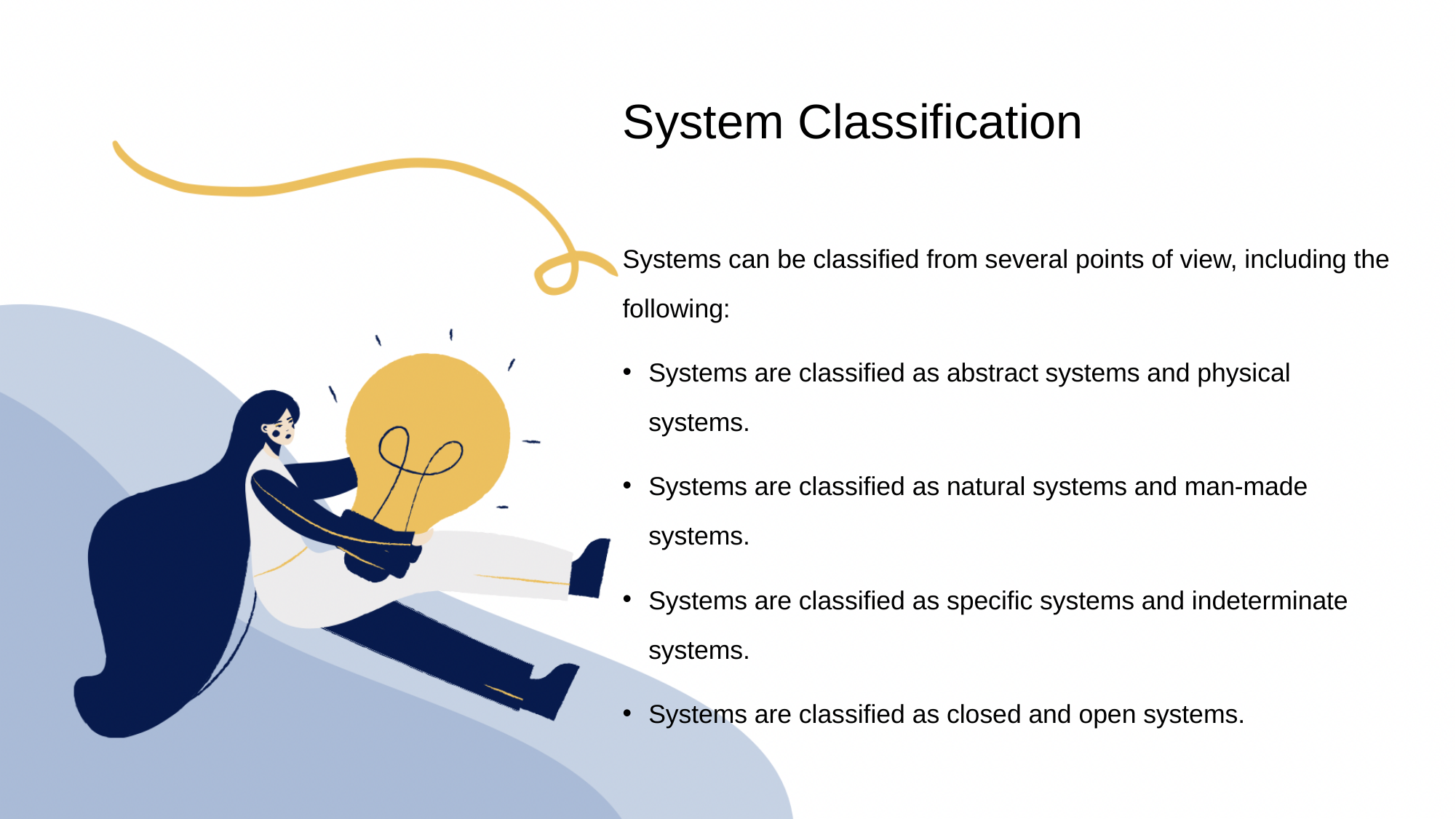

# System Classification
Systems can be classified from several points of view, including the following:
Systems are classified as abstract systems and physical systems.
Systems are classified as natural systems and man-made systems.
Systems are classified as specific systems and indeterminate systems.
Systems are classified as closed and open systems.